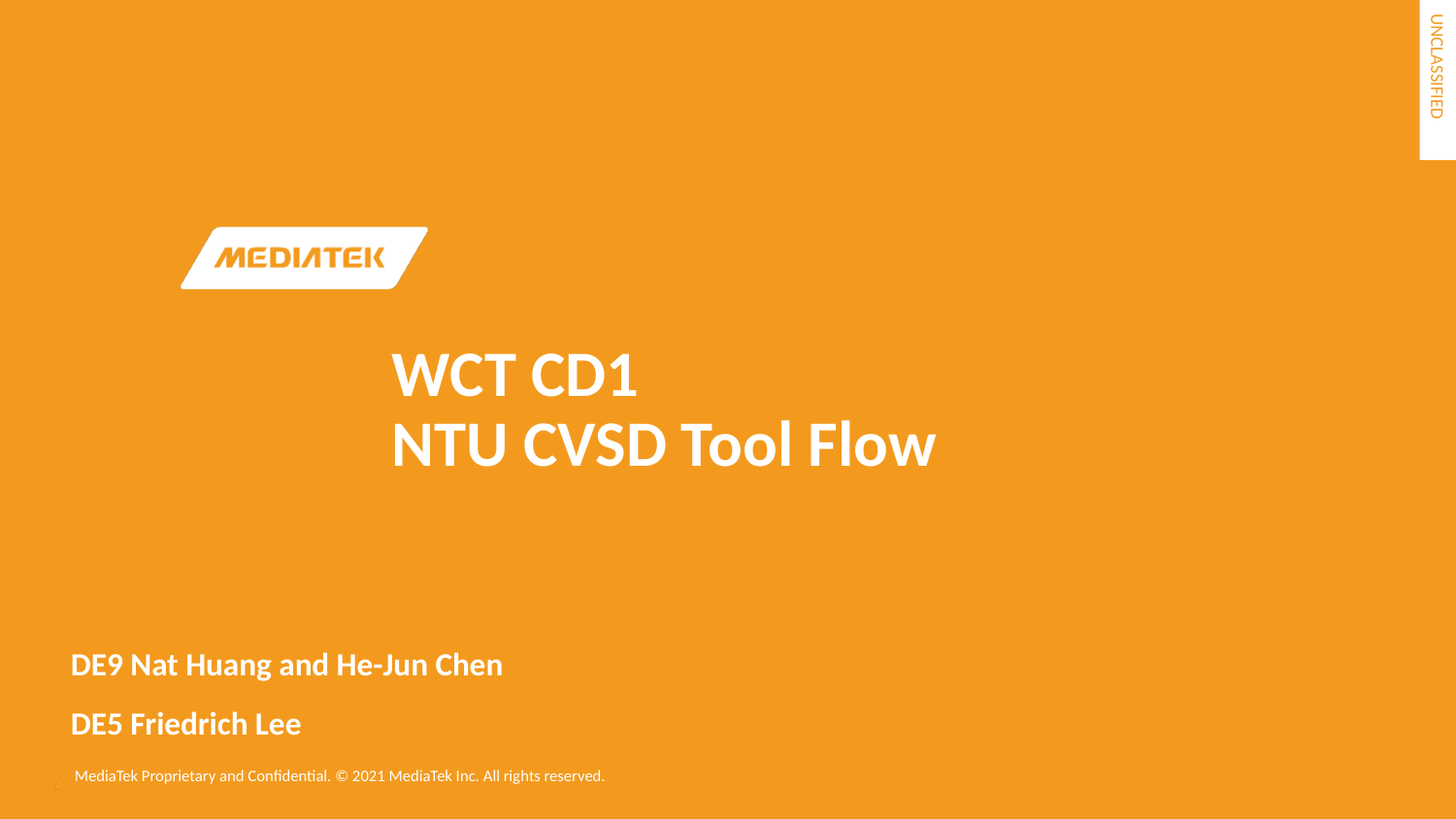

WCT CD1
NTU CVSD Tool Flow
DE9 Nat Huang and He-Jun Chen
DE5 Friedrich Lee